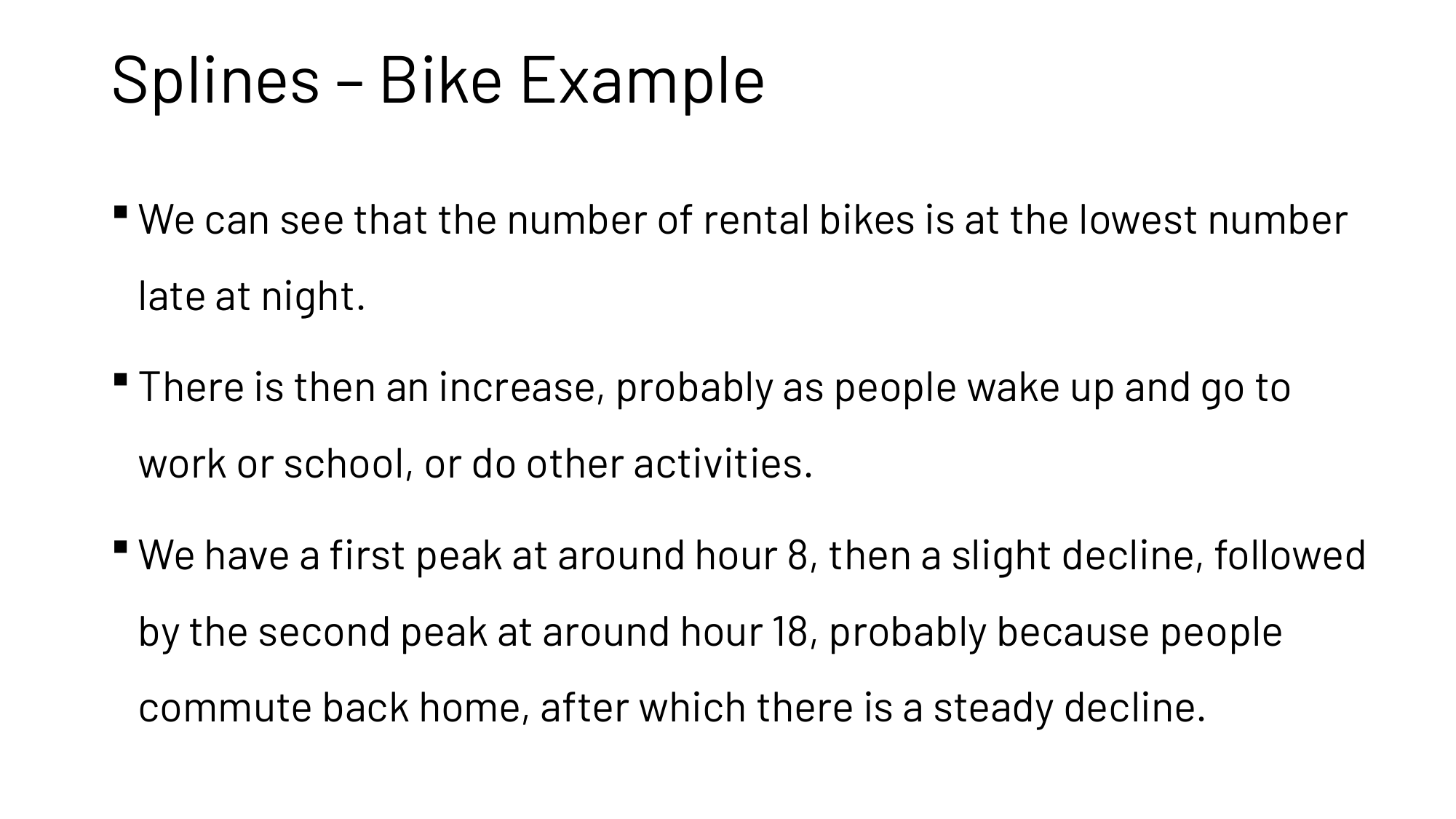

# Splines – Bike Example
We can see that the number of rental bikes is at the lowest number late at night.
There is then an increase, probably as people wake up and go to work or school, or do other activities.
We have a first peak at around hour 8, then a slight decline, followed by the second peak at around hour 18, probably because people commute back home, after which there is a steady decline.